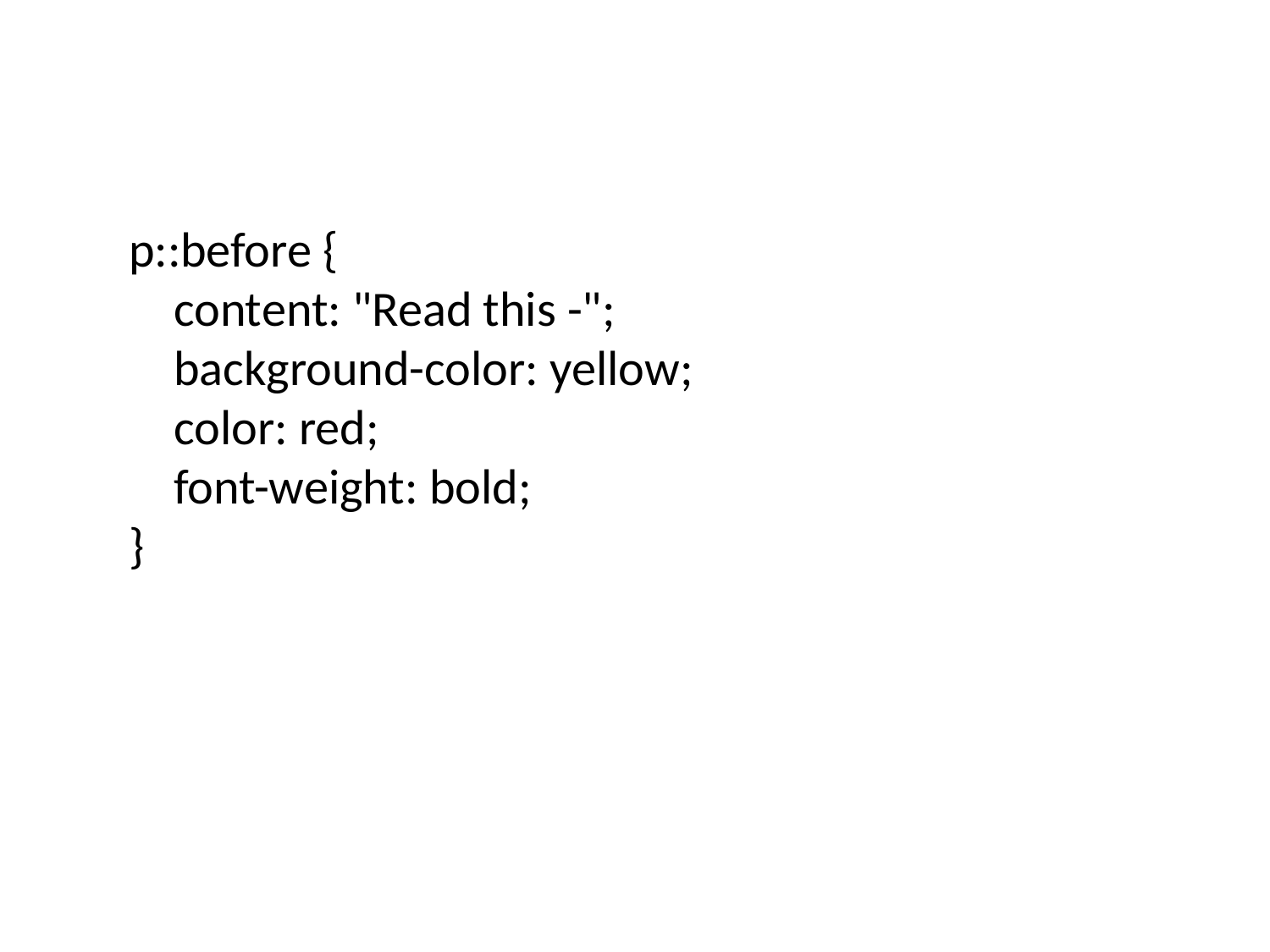

p::before {
    content: "Read this -";
    background-color: yellow;
    color: red;
    font-weight: bold;
}